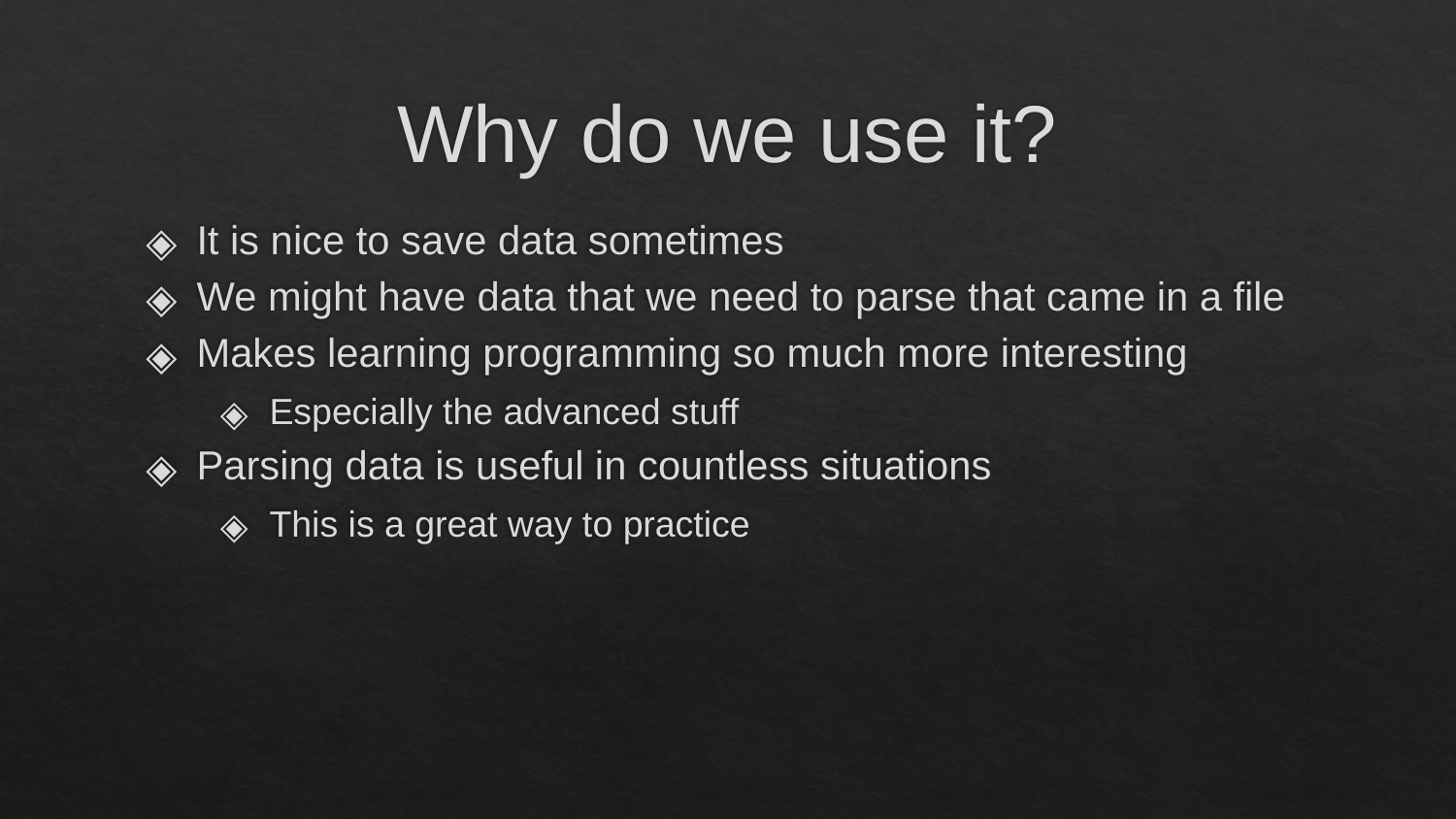

# Why do we use it?
It is nice to save data sometimes
We might have data that we need to parse that came in a file
Makes learning programming so much more interesting
Especially the advanced stuff
Parsing data is useful in countless situations
This is a great way to practice